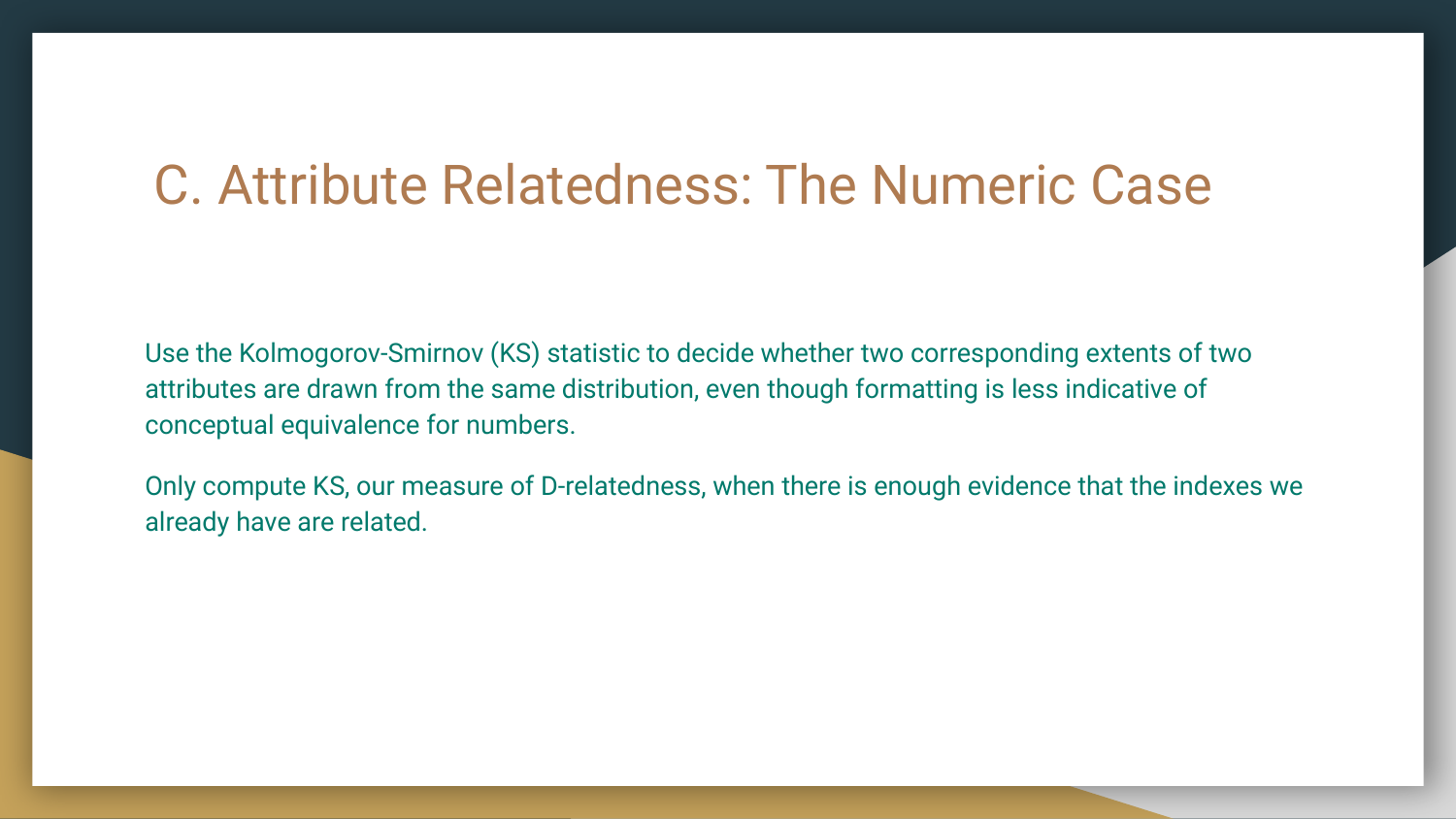

# Attribute Relatedness: The Numeric Case
Use the Kolmogorov-Smirnov (KS) statistic to decide whether two corresponding extents of two attributes are drawn from the same distribution, even though formatting is less indicative of conceptual equivalence for numbers.
Only compute KS, our measure of D-relatedness, when there is enough evidence that the indexes we already have are related.